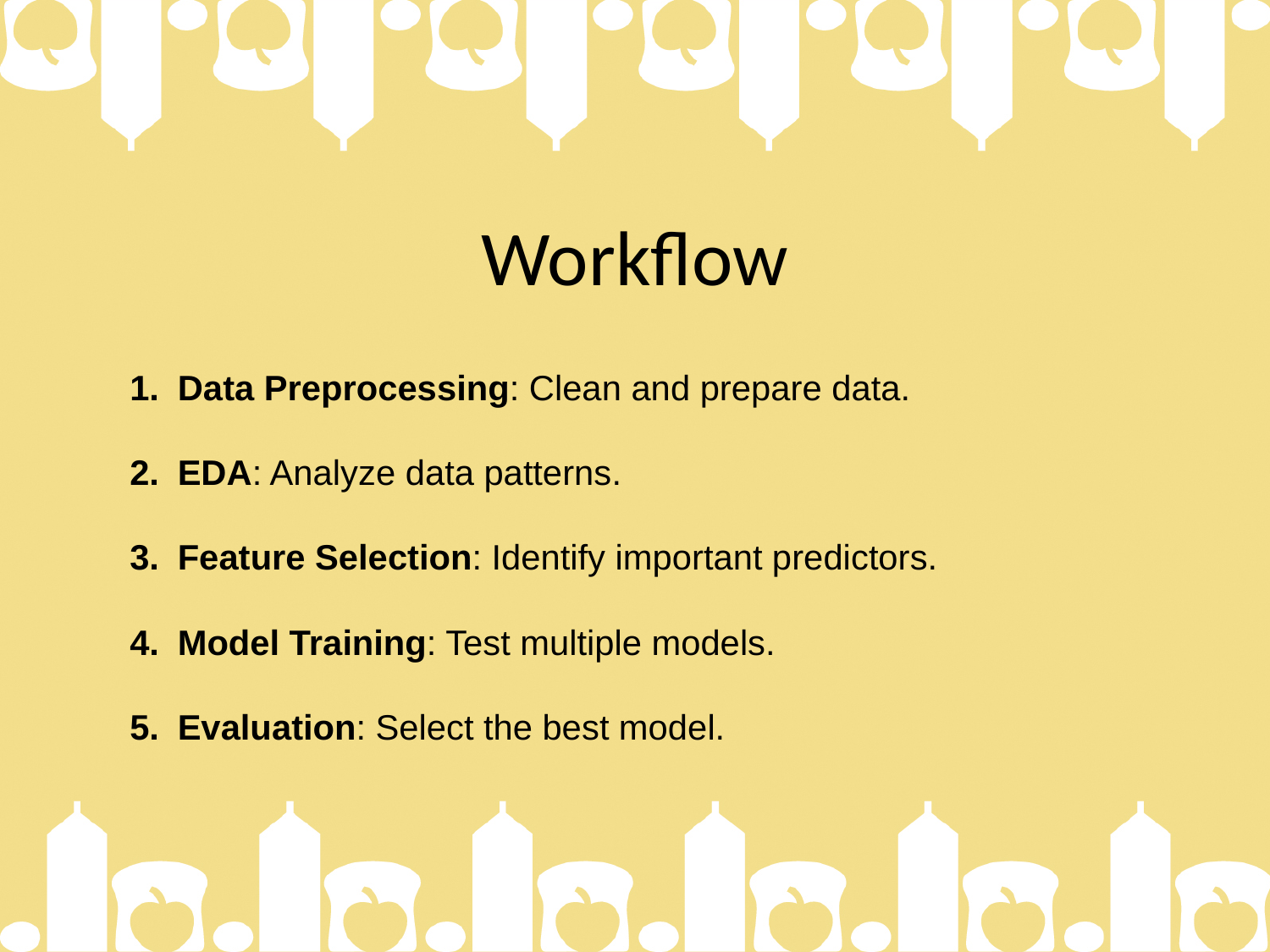

# Workflow
Data Preprocessing: Clean and prepare data.

EDA: Analyze data patterns.

Feature Selection: Identify important predictors.

Model Training: Test multiple models.

Evaluation: Select the best model.